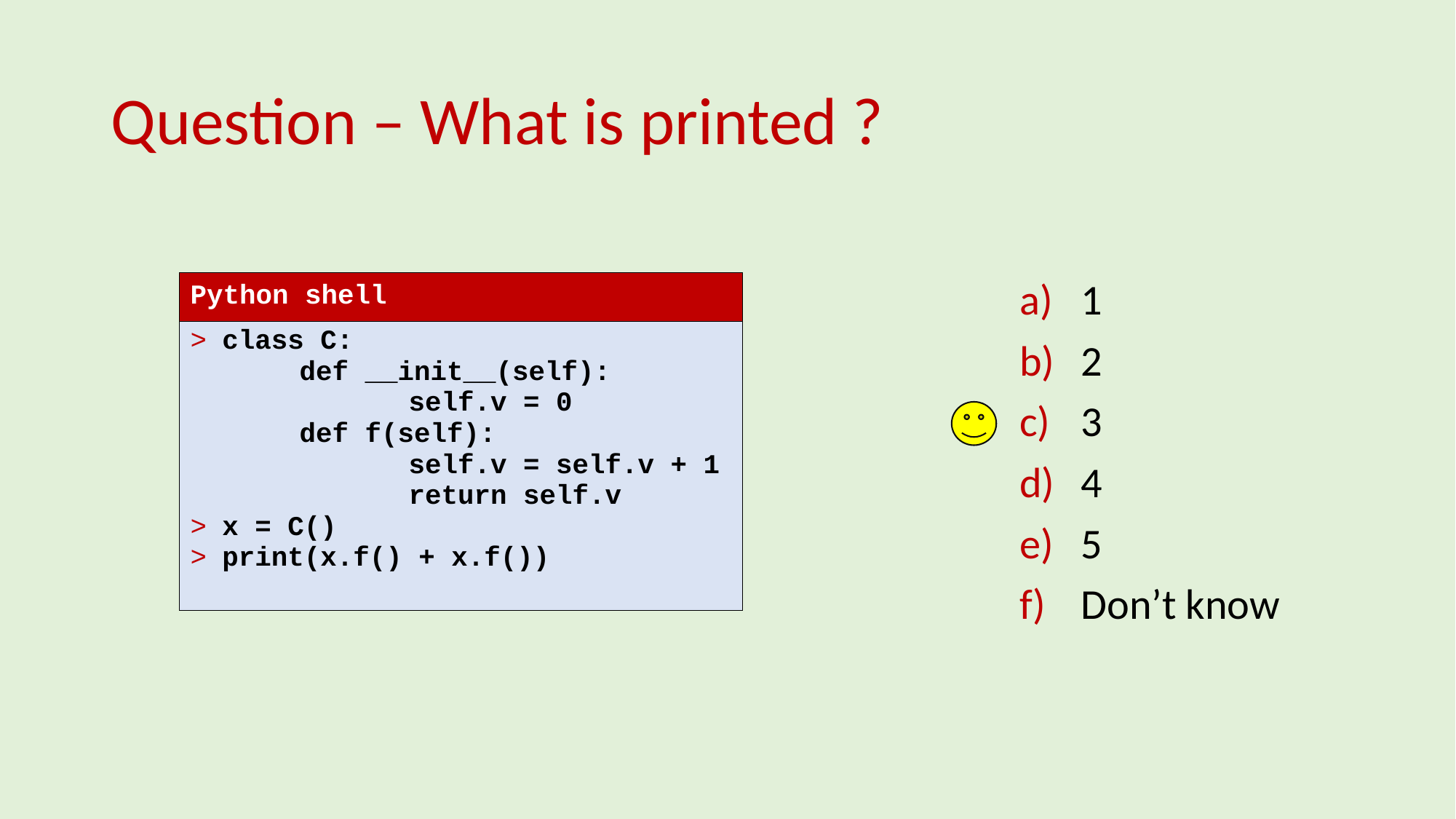

# Question – What is printed ?
| Python shell |
| --- |
| class C: def \_\_init\_\_(self): self.v = 0 def f(self): self.v = self.v + 1 return self.v x = C() print(x.f() + x.f()) |
1
2
3
4
5
Don’t know